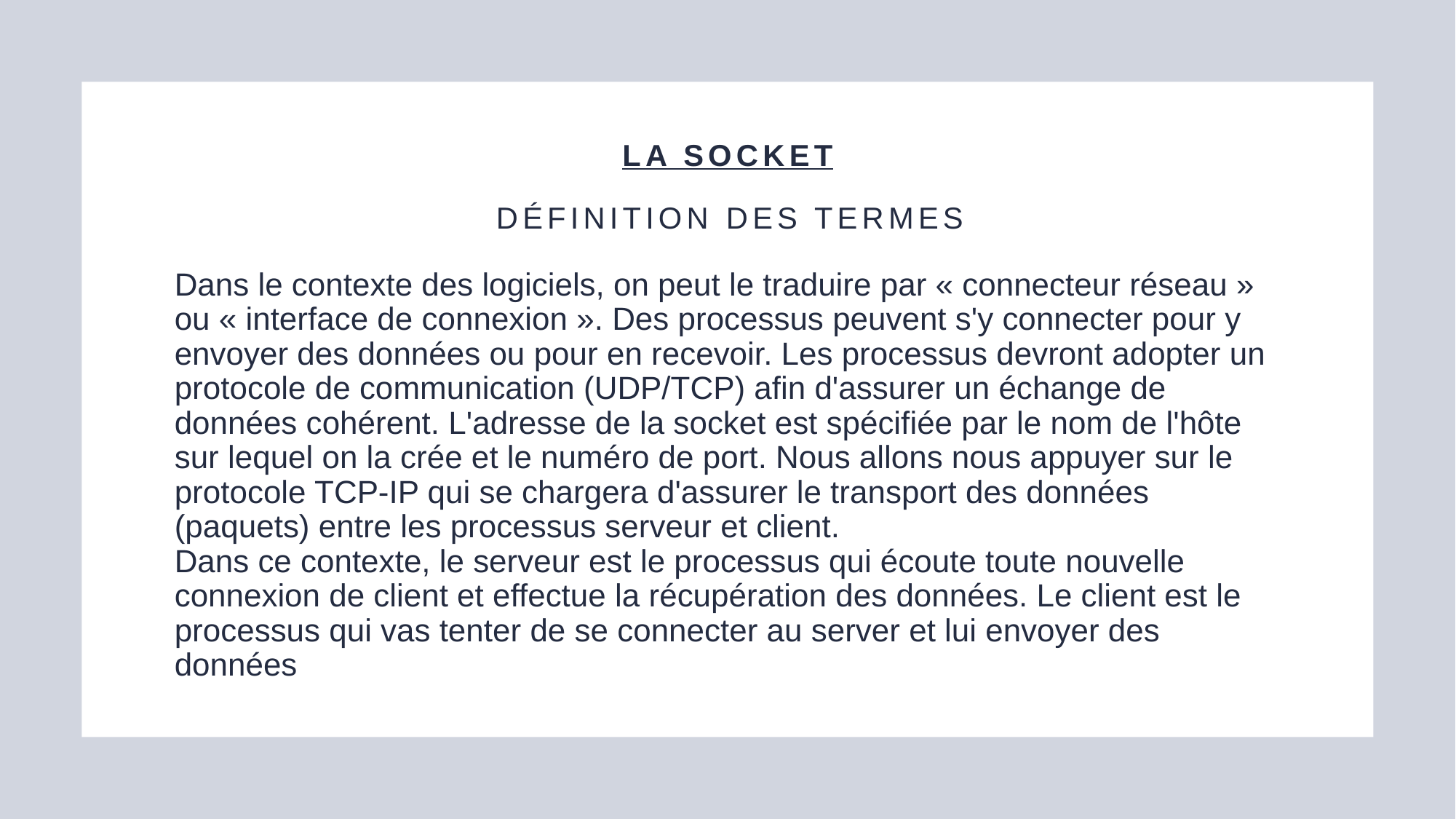

La SOCKET
Définition des termes
Dans le contexte des logiciels, on peut le traduire par « connecteur réseau » ou « interface de connexion ». Des processus peuvent s'y connecter pour y envoyer des données ou pour en recevoir. Les processus devront adopter un protocole de communication (UDP/TCP) afin d'assurer un échange de données cohérent. L'adresse de la socket est spécifiée par le nom de l'hôte sur lequel on la crée et le numéro de port. Nous allons nous appuyer sur le protocole TCP-IP qui se chargera d'assurer le transport des données (paquets) entre les processus serveur et client.
Dans ce contexte, le serveur est le processus qui écoute toute nouvelle connexion de client et effectue la récupération des données. Le client est le processus qui vas tenter de se connecter au server et lui envoyer des données